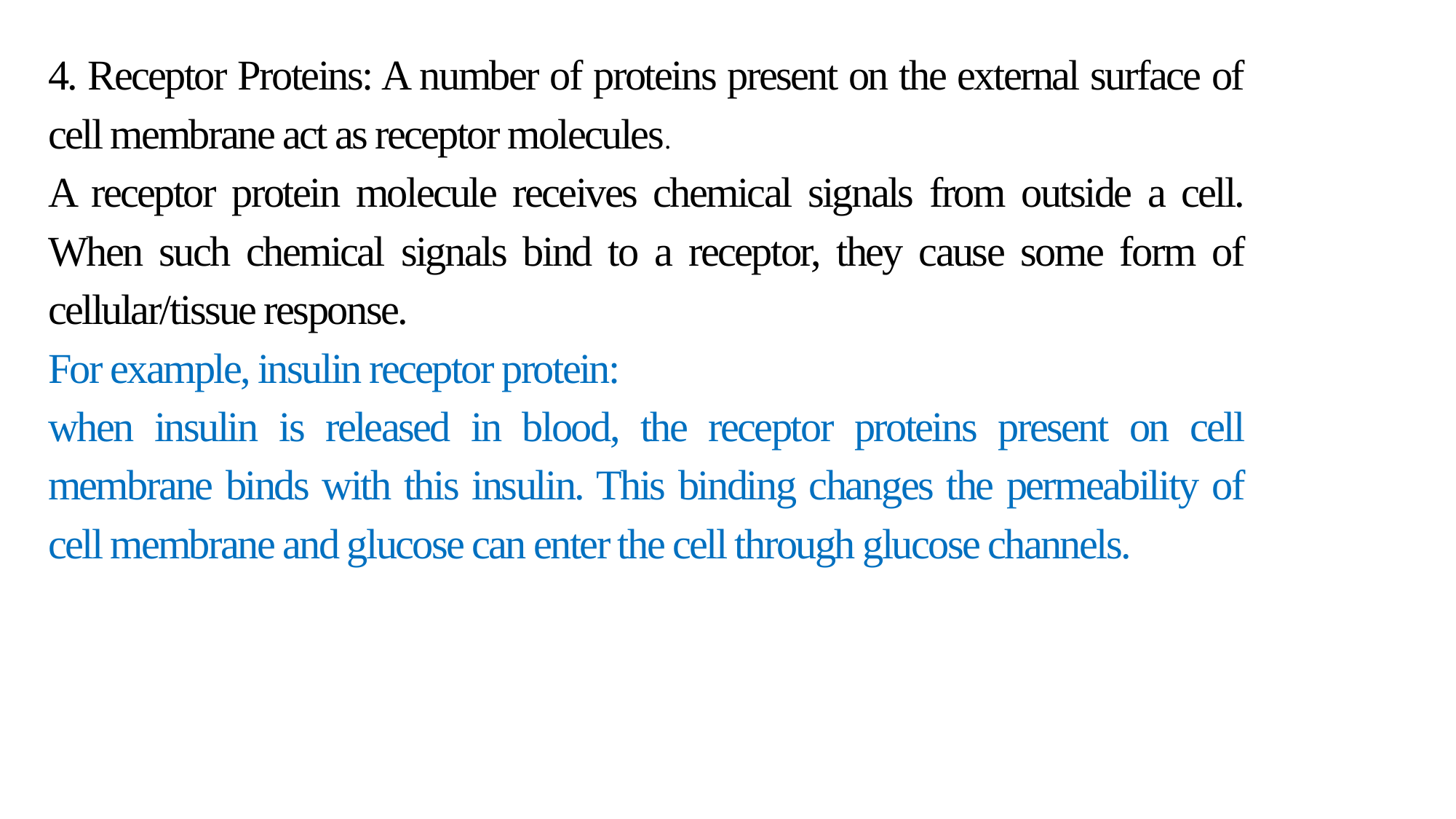

4. Receptor Proteins: A number of proteins present on the external surface of cell membrane act as receptor molecules.
A receptor protein molecule receives chemical signals from outside a cell. When such chemical signals bind to a receptor, they cause some form of cellular/tissue response.
For example, insulin receptor protein:
when insulin is released in blood, the receptor proteins present on cell membrane binds with this insulin. This binding changes the permeability of cell membrane and glucose can enter the cell through glucose channels.